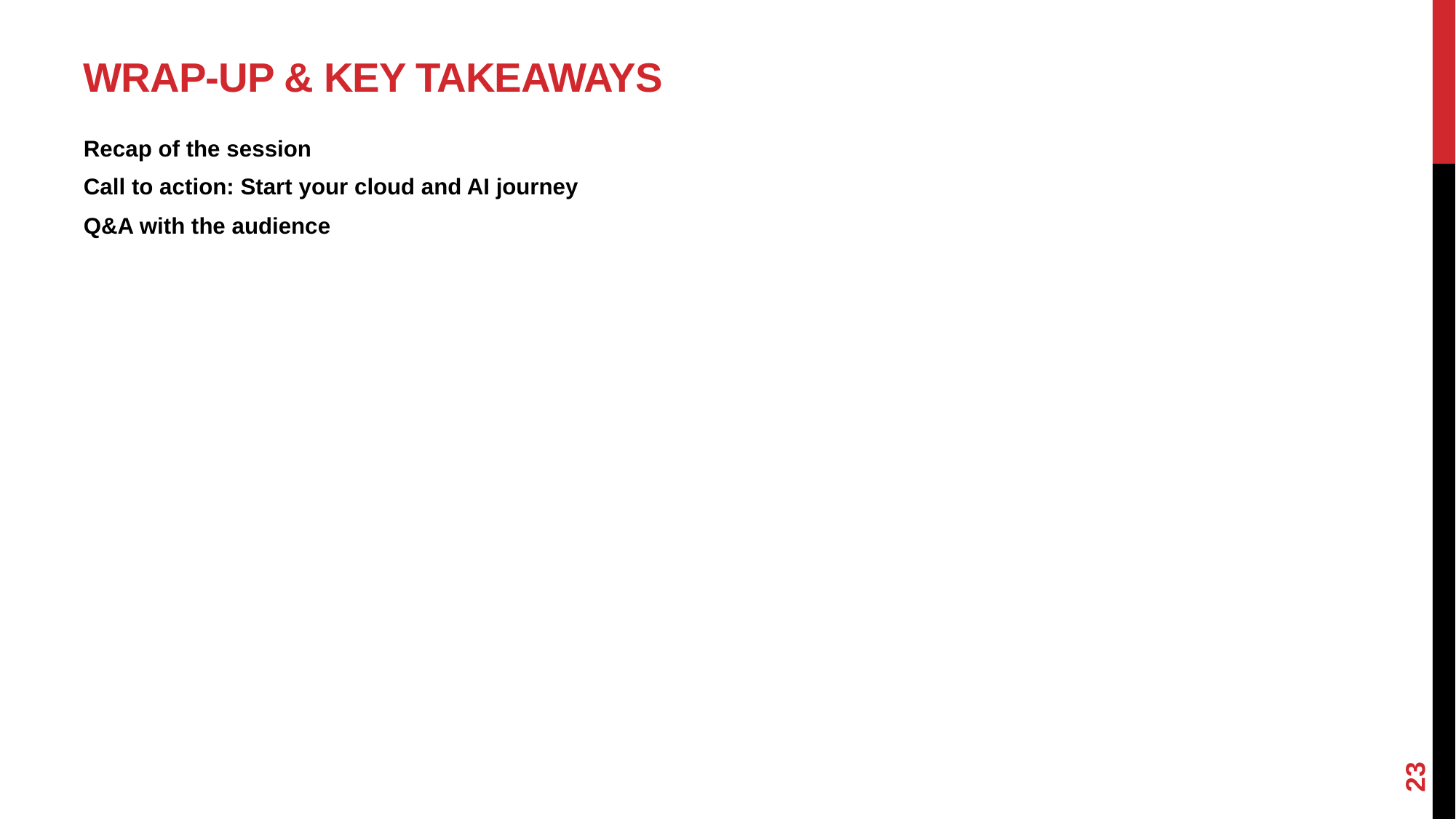

# Wrap-Up & Key Takeaways
Recap of the session
Call to action: Start your cloud and AI journey
Q&A with the audience
23